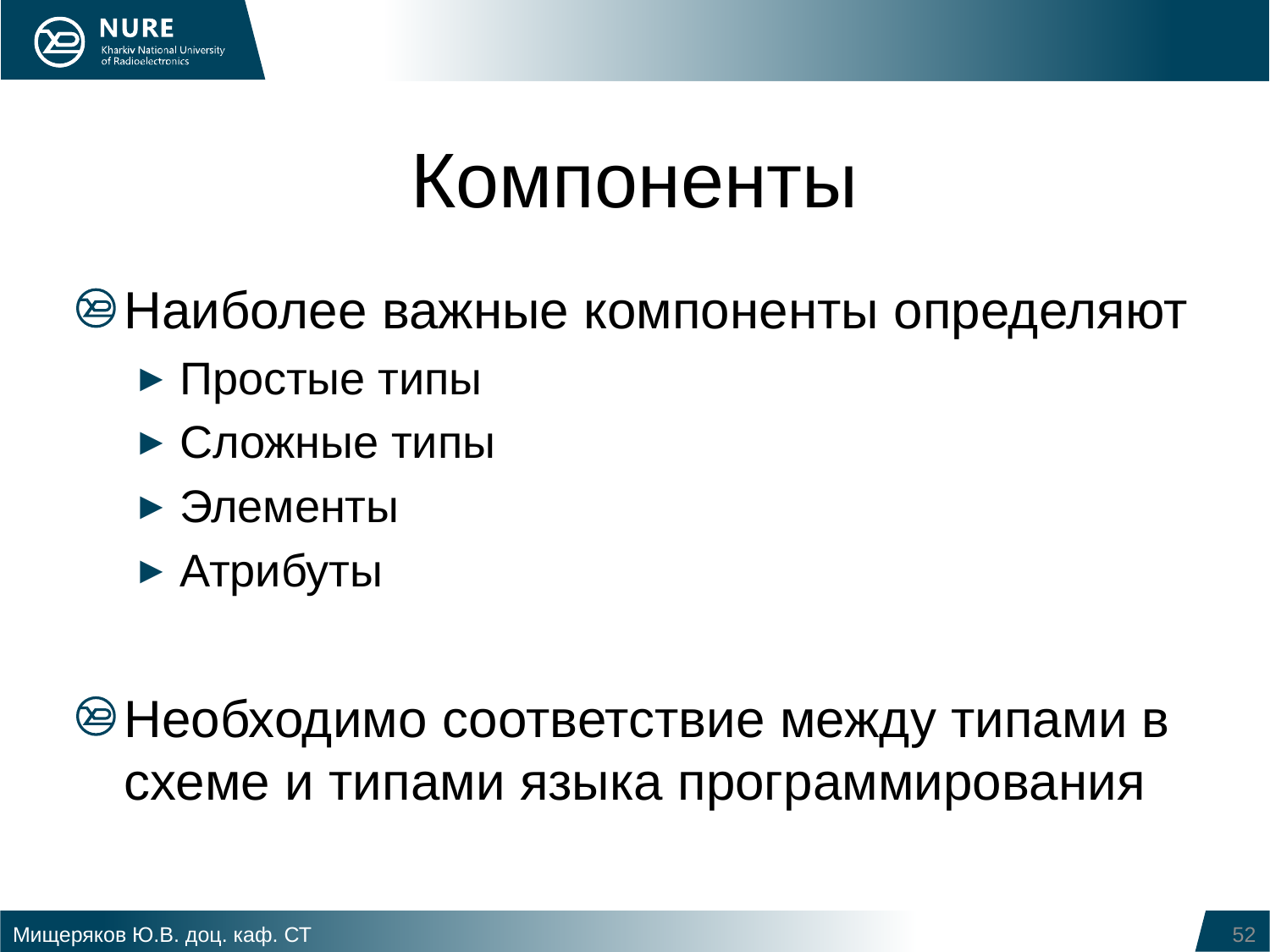

# Компоненты
Наиболее важные компоненты определяют
Простые типы
Сложные типы
Элементы
Атрибуты

Необходимо соответствие между типами в схеме и типами языка программирования
Мищеряков Ю.В. доц. каф. СТ
52